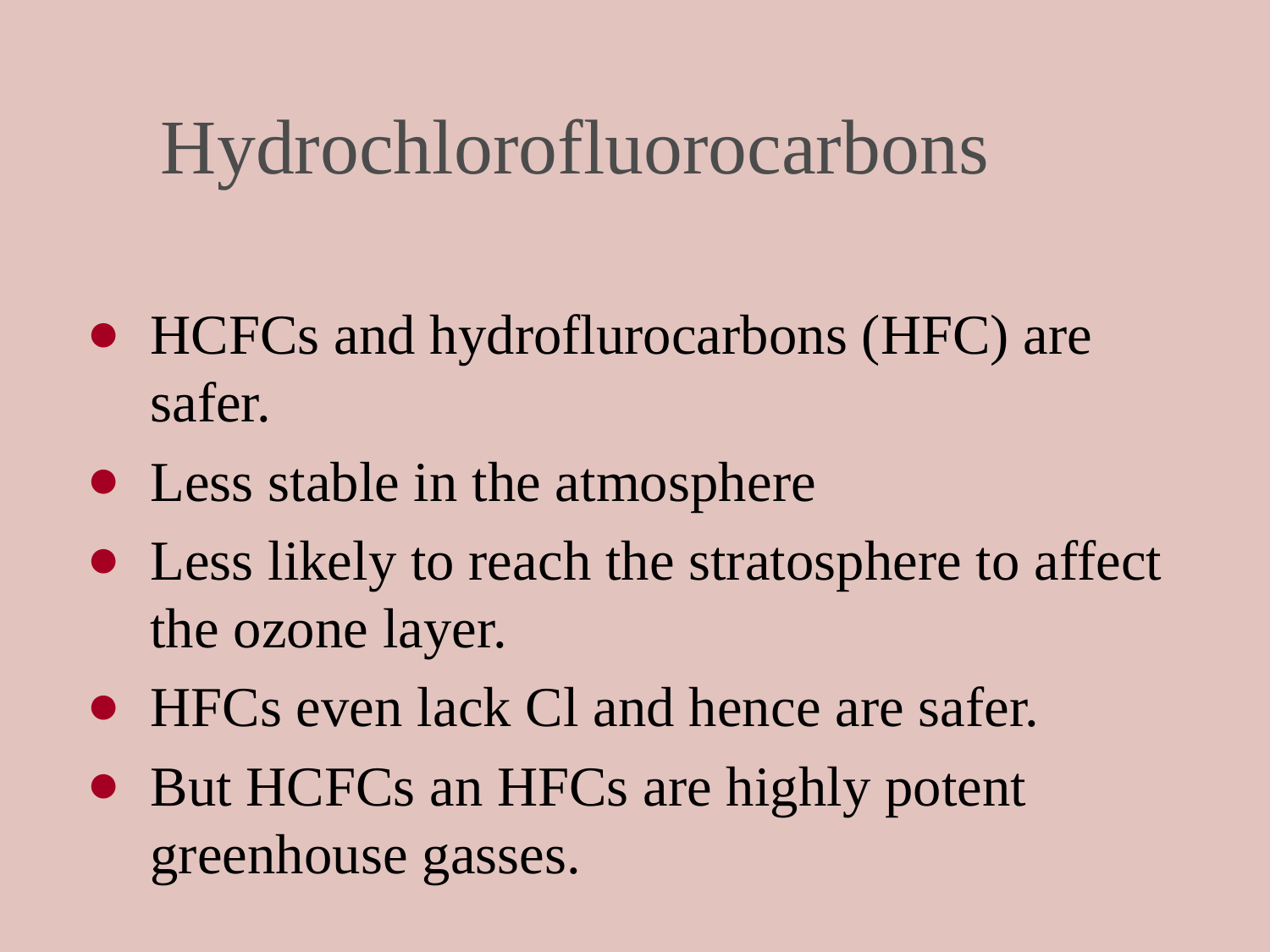

# Hydrochlorofluorocarbons
HCFCs and hydroflurocarbons (HFC) are safer.
Less stable in the atmosphere
Less likely to reach the stratosphere to affect the ozone layer.
HFCs even lack Cl and hence are safer.
But HCFCs an HFCs are highly potent greenhouse gasses.